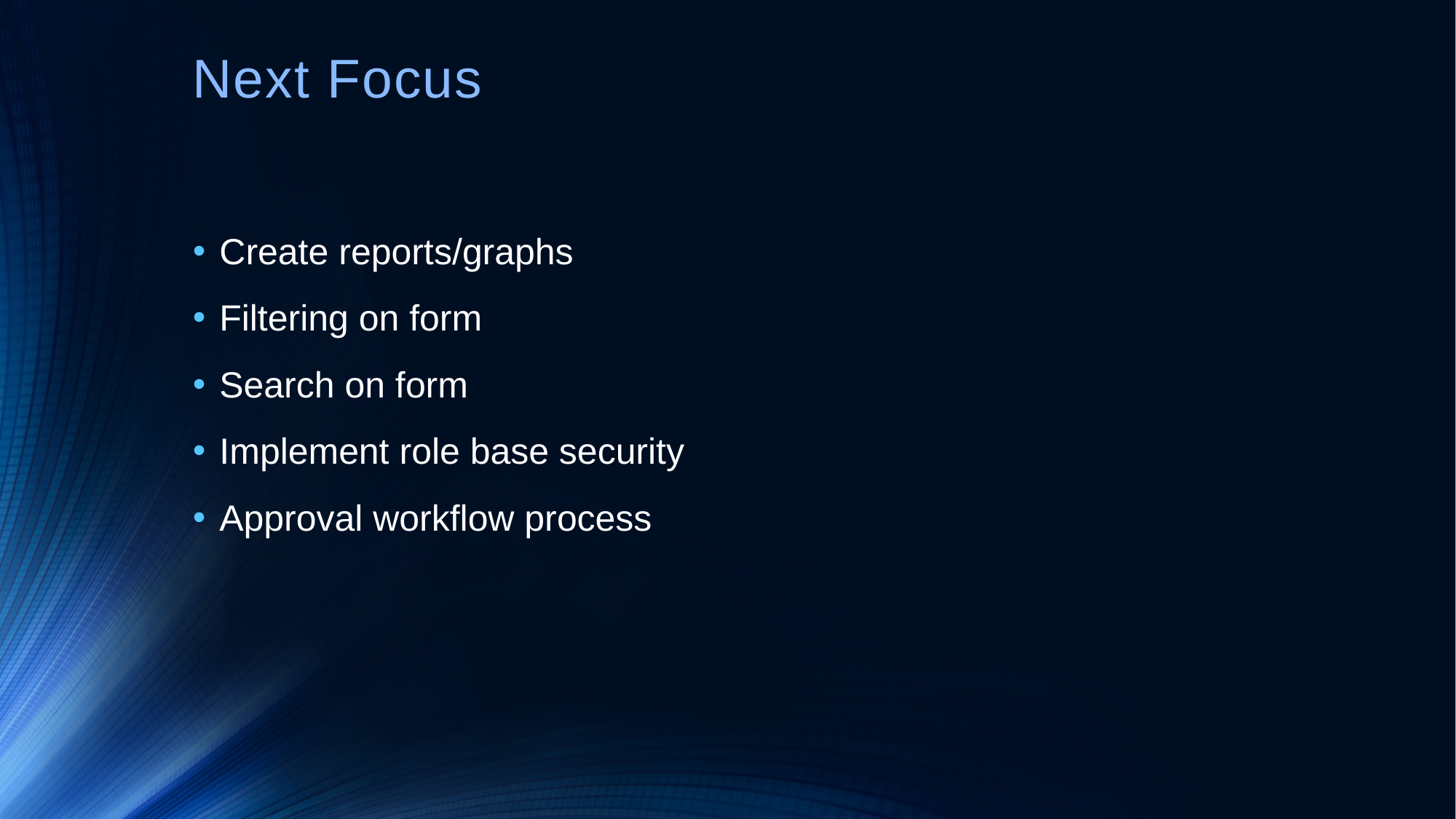

# Next Focus
Create reports/graphs
Filtering on form
Search on form
Implement role base security
Approval workflow process